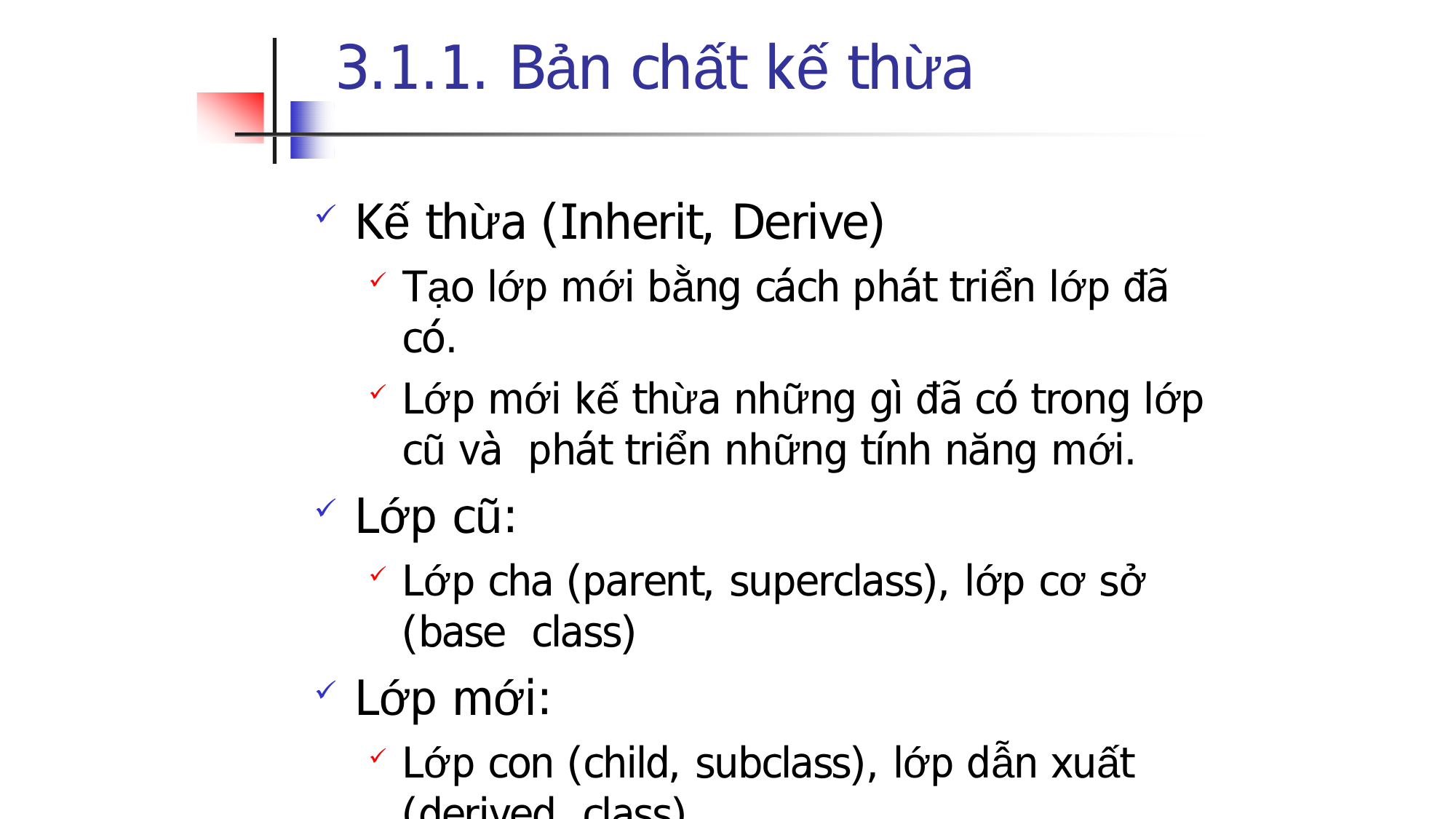

# 3.1.1. Bản chất kế thừa

Kế thừa (Inherit, Derive)
Tạo lớp mới bằng cách phát triển lớp đã có.
Lớp mới kế thừa những gì đã có trong lớp cũ và  phát triển những tính năng mới.
Lớp cũ:
Lớp cha (parent, superclass), lớp cơ sở (base  class)
Lớp mới:
Lớp con (child, subclass), lớp dẫn xuất (derived  class)
21